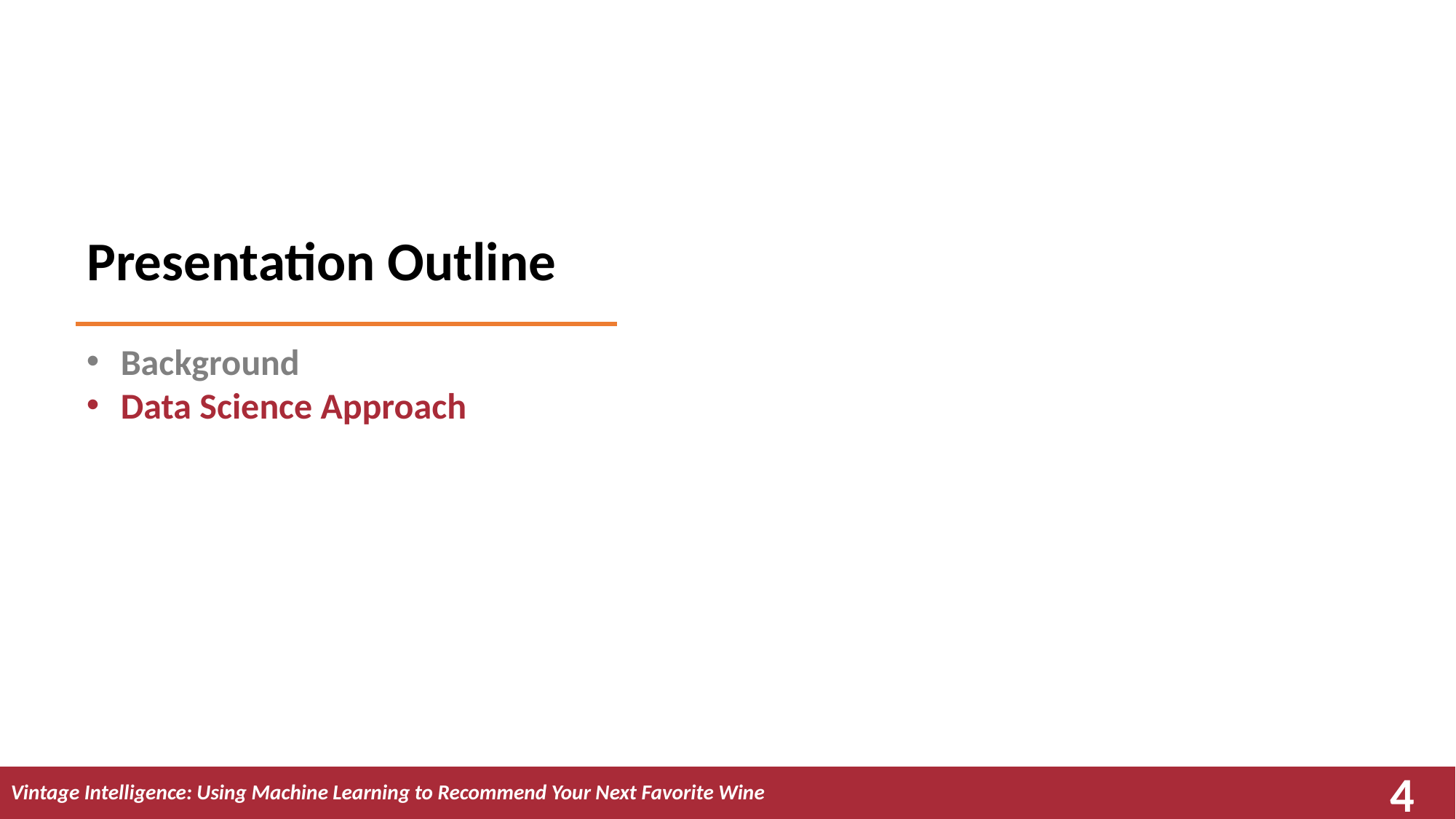

# Presentation Outline
Background
Data Science Approach
Vintage Intelligence: Using Machine Learning to Recommend Your Next Favorite Wine
4